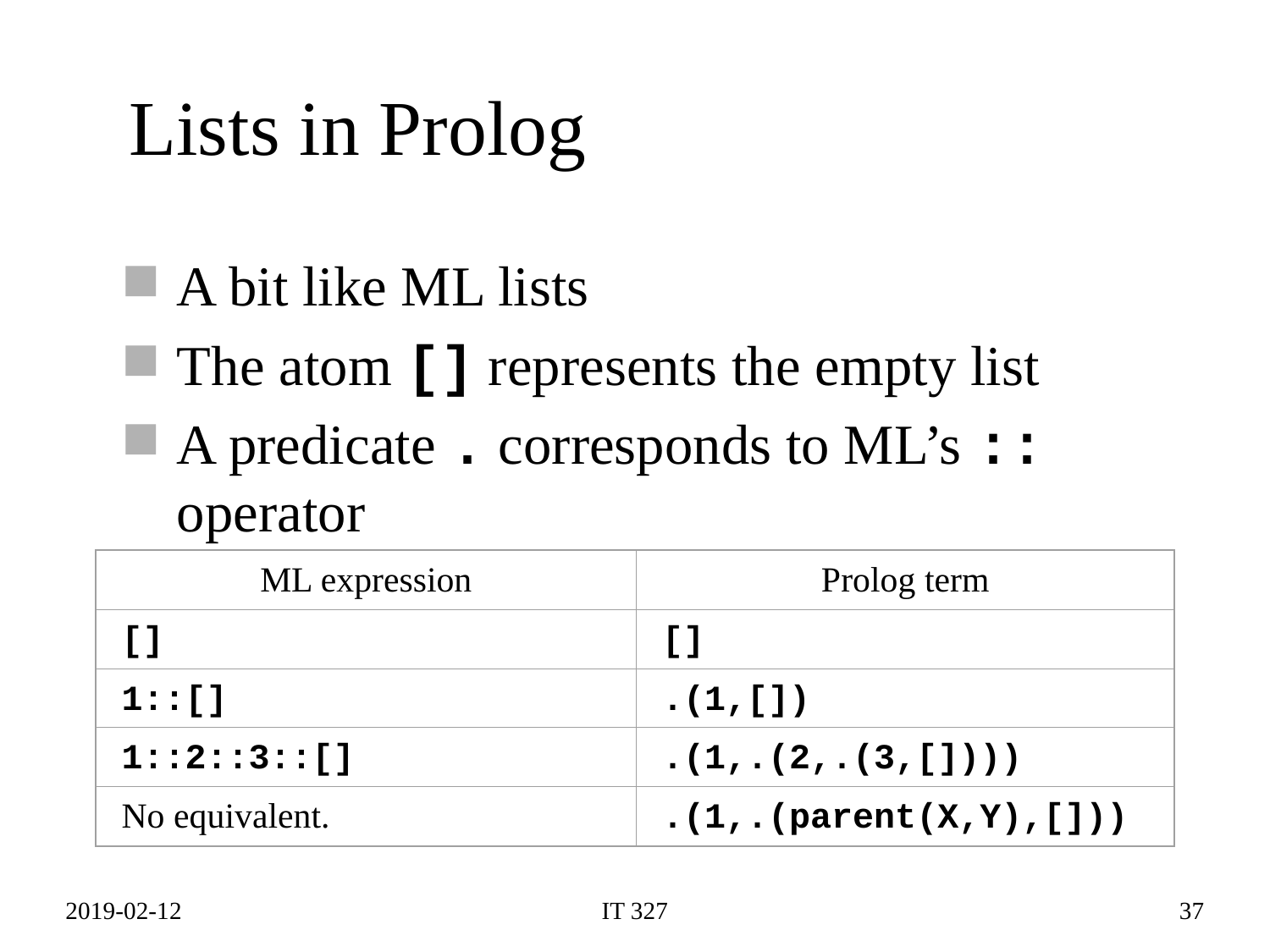

# Lists in Prolog
A bit like ML lists
The atom [] represents the empty list
A predicate . corresponds to ML’s :: operator

ML expression

Prolog term

[]

[]

1::[]

.(1,[])

1::2::3::[]

.(1,.(2,.(3,[])))

No equivalent.

.(1,.(parent(X,Y),[]))

2019-02-12
IT 327
37